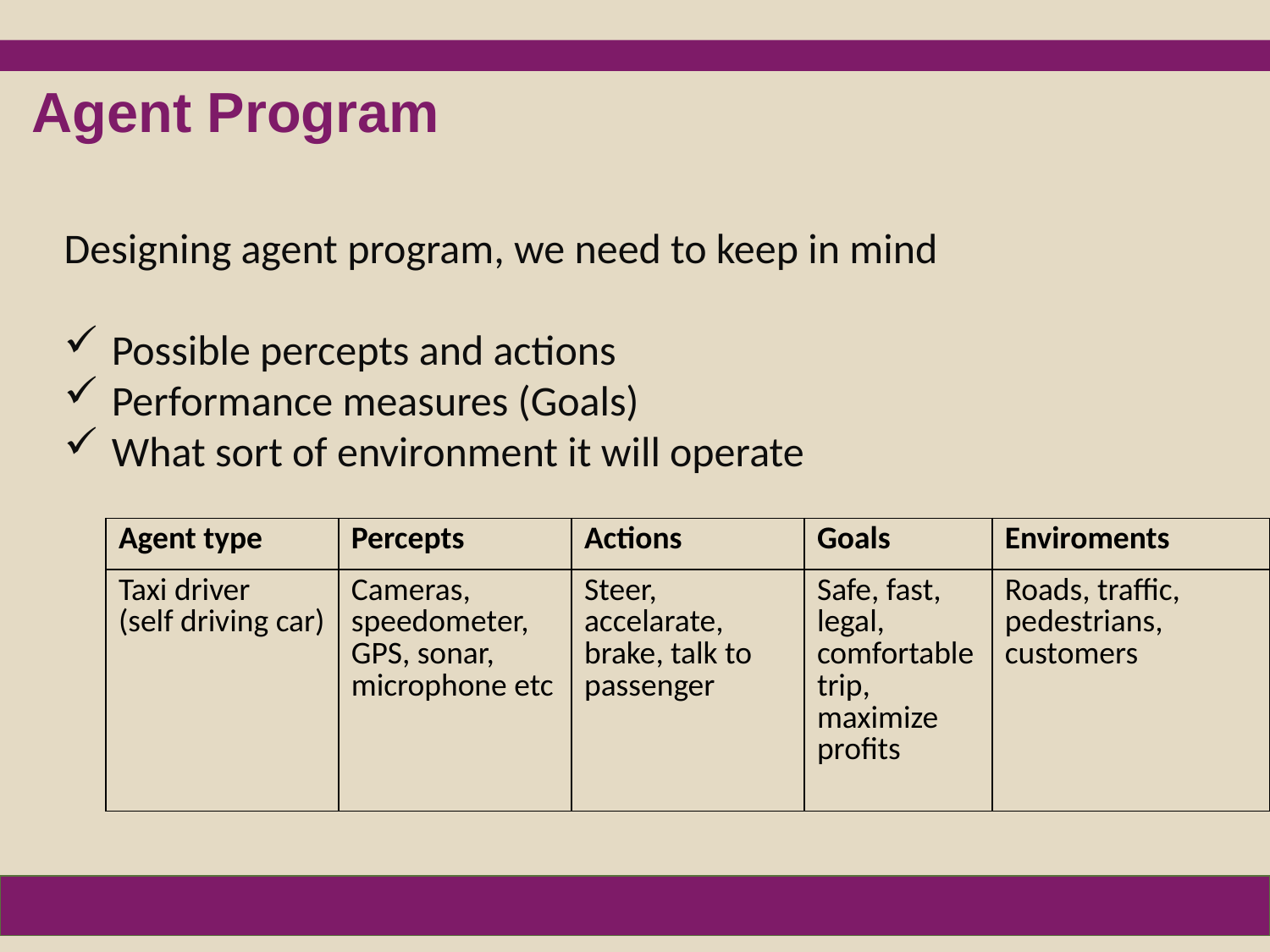

Agent Program

Designing agent program, we need to keep in mind

Possible percepts and actions
Performance measures (Goals)
What sort of environment it will operate
| Agent type | Percepts | Actions | Goals | Enviroments |
| --- | --- | --- | --- | --- |
| Taxi driver (self driving car) | Cameras, speedometer, GPS, sonar, microphone etc | Steer, accelarate, brake, talk to passenger | Safe, fast, legal, comfortable trip, maximize profits | Roads, traffic, pedestrians, customers |